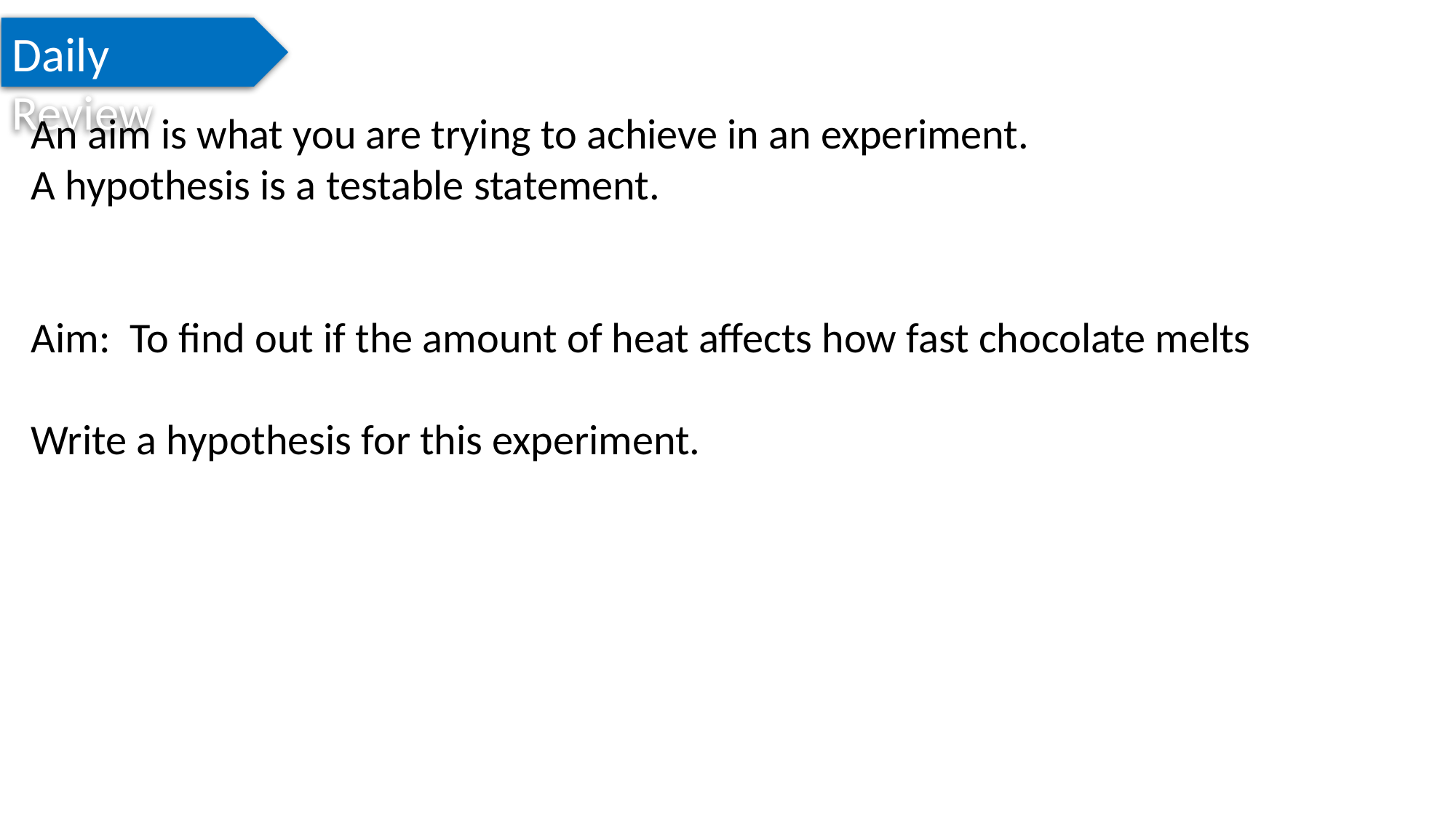

Daily Review
An aim is what you are trying to achieve in an experiment.
A hypothesis is a testable statement.

Aim:  To find out if the amount of heat affects how fast chocolate melts

Write a hypothesis for this experiment.